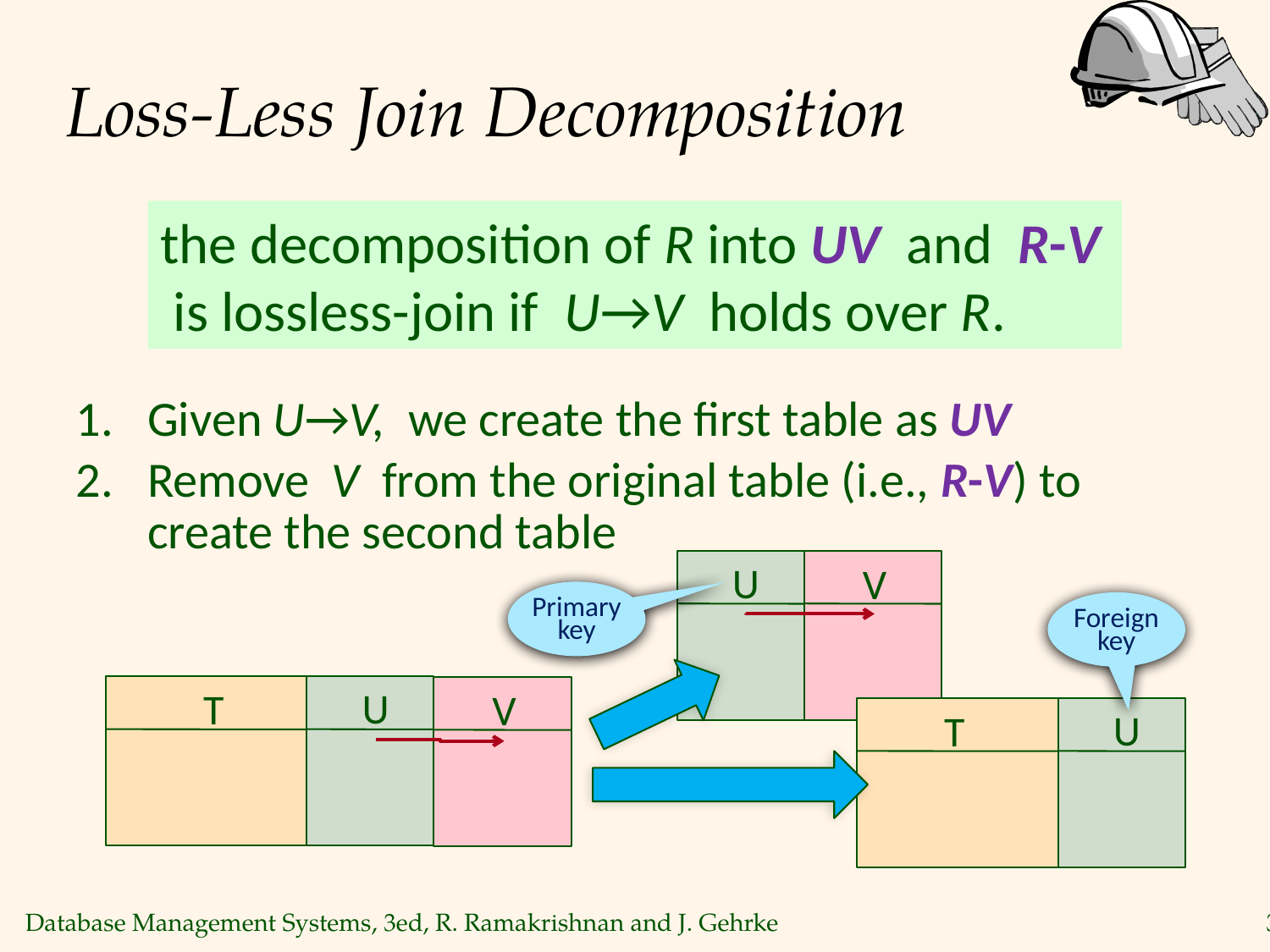

# Loss-Less Join Decomposition
the decomposition of R into UV  and  R-V  is lossless-join if  U→V  holds over R.
Given U→V,  we create the first table as UV
Remove  V  from the original table (i.e., R-V) to create the second table
U
V

Primary key
Foreign key

U

V

T
U

T